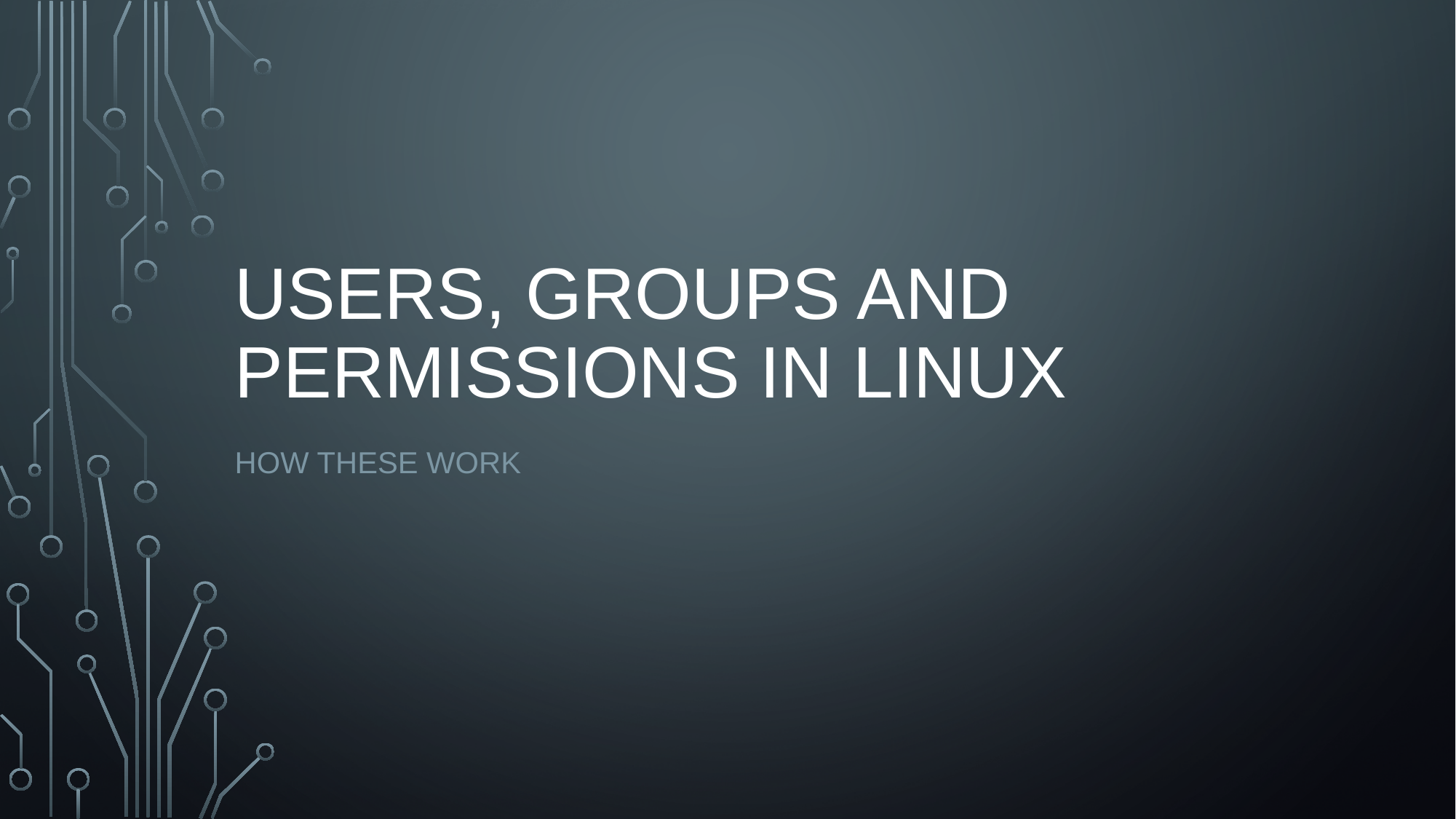

# Users, groups and permissions in Linux
How these work